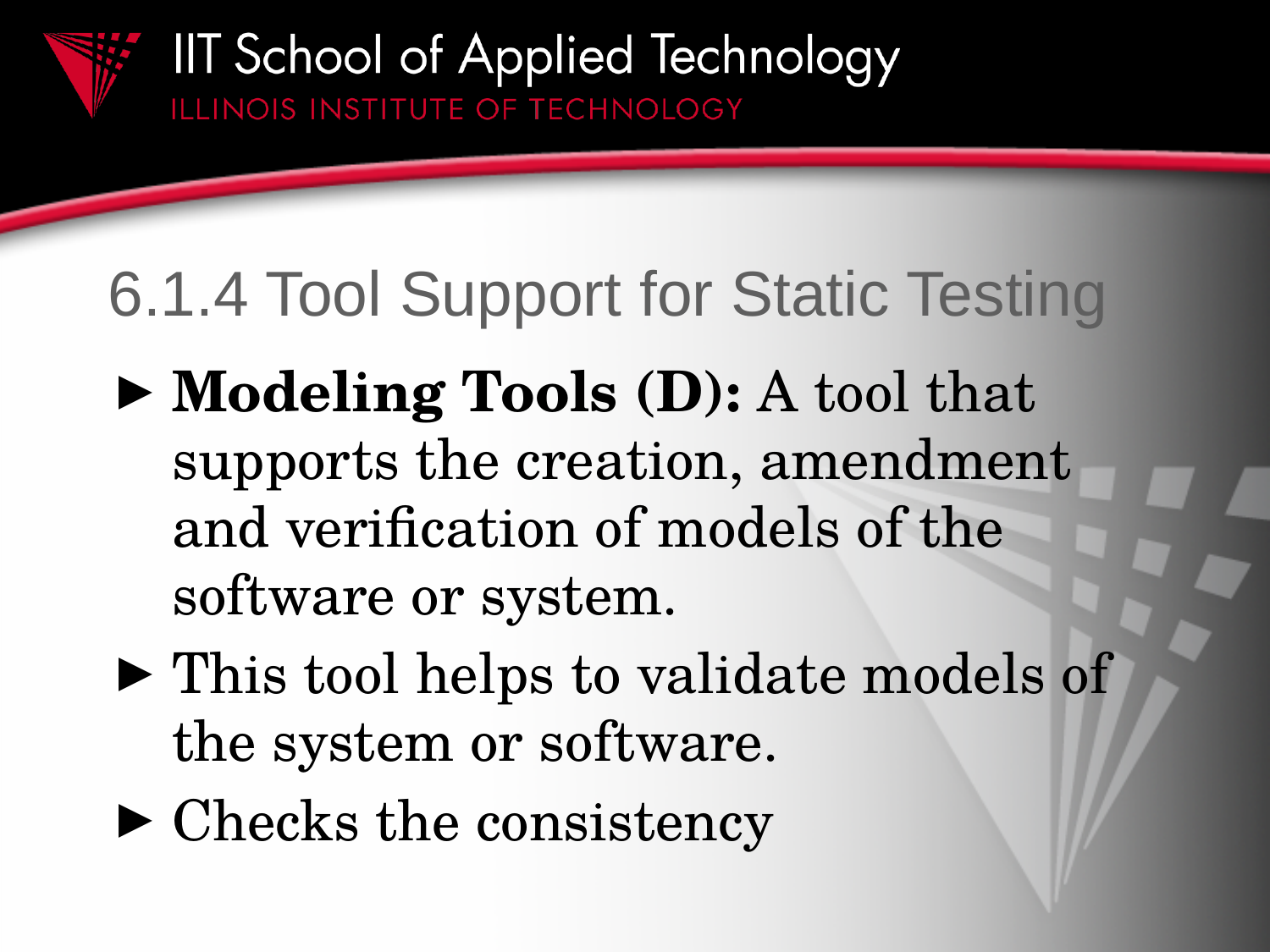

# 6.1.4 Tool Support for Static Testing
Modeling Tools (D): A tool that supports the creation, amendment and verification of models of the software or system.
This tool helps to validate models of the system or software.
Checks the consistency